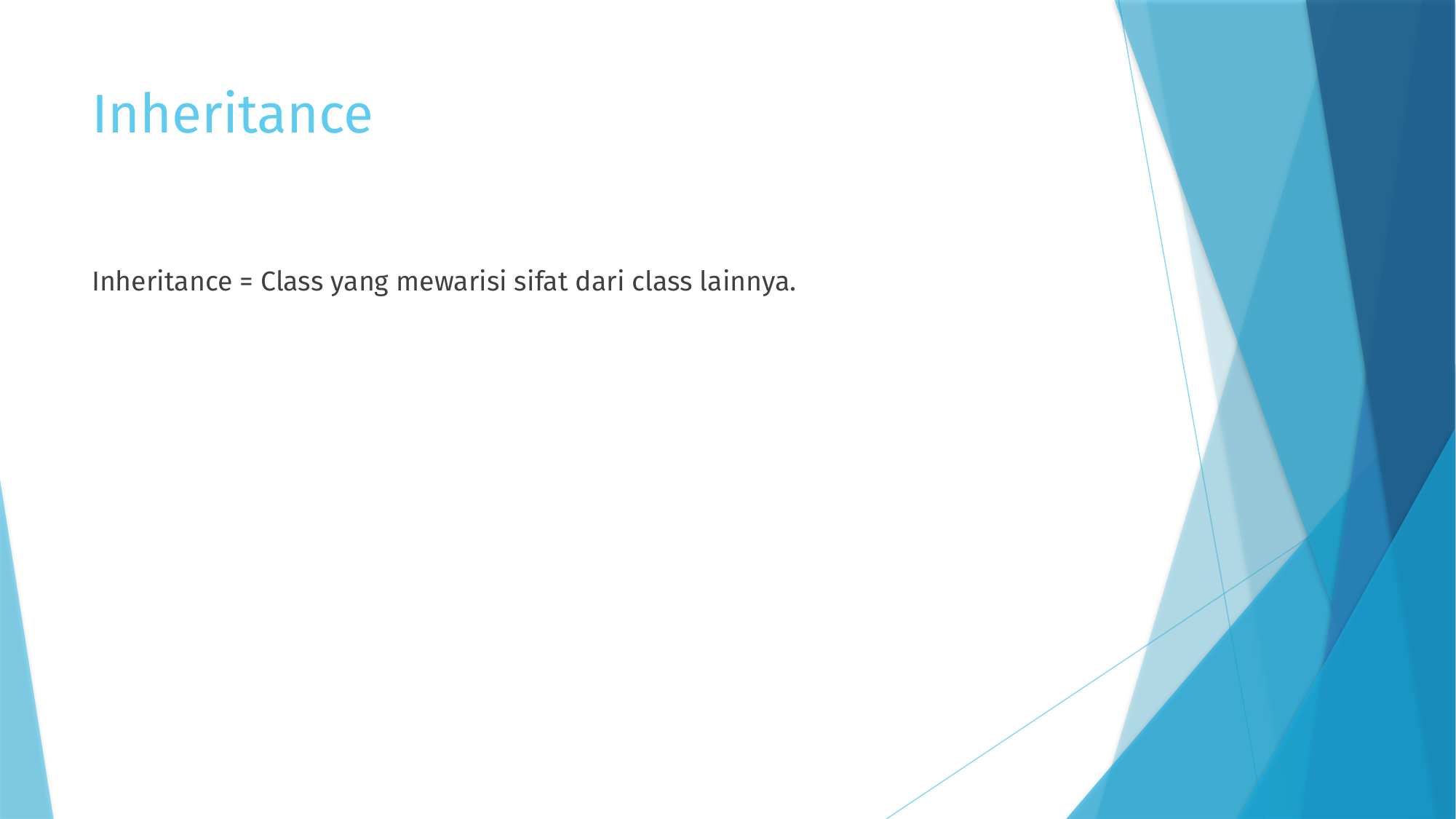

# Inheritance
Inheritance = Class yang mewarisi sifat dari class lainnya.